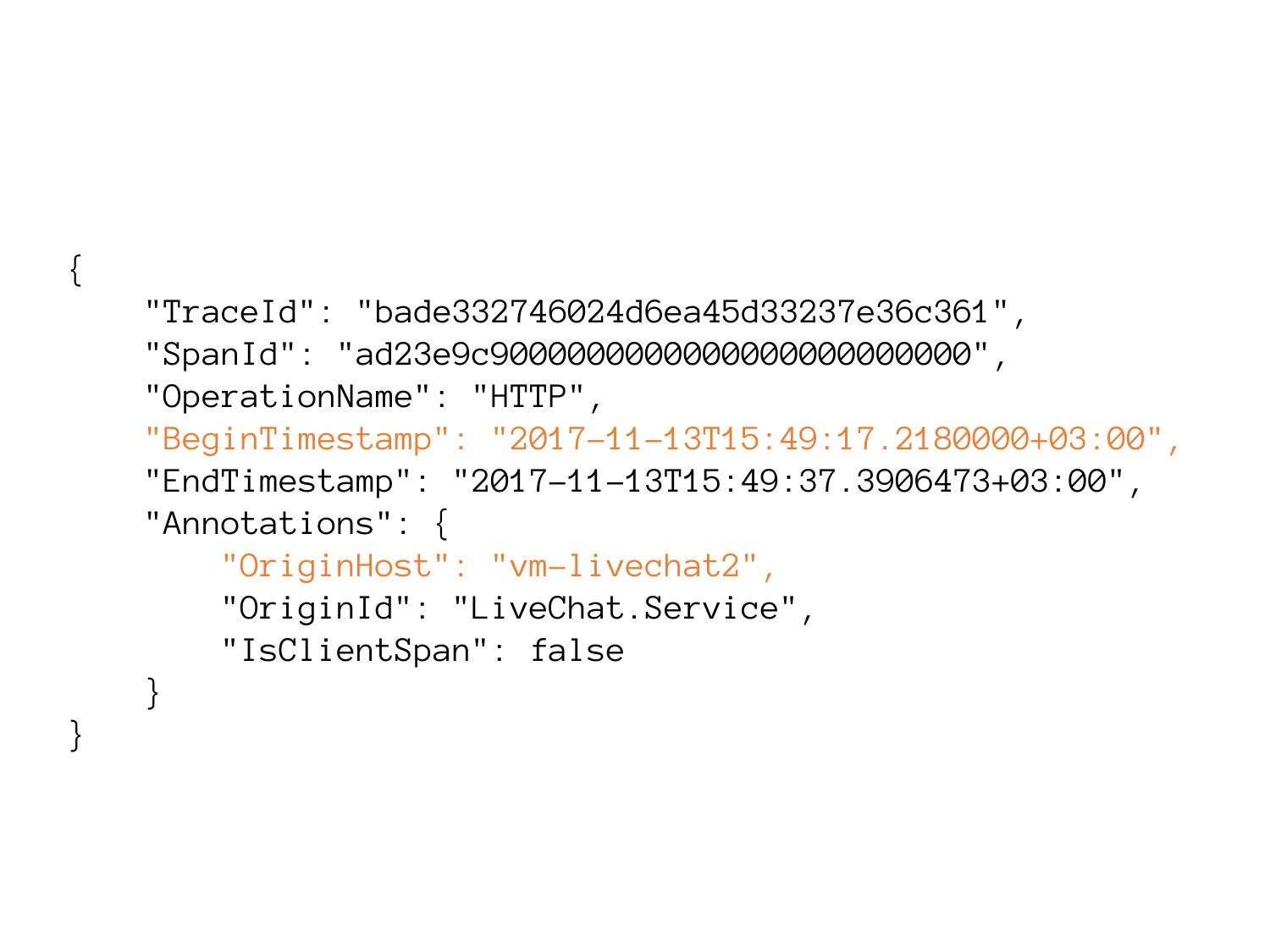

{
    "TraceId": "bade332746024d6ea45d33237e36c361",
    "SpanId": "ad23e9c9000000000000000000000000",
    "OperationName": "HTTP",
    "BeginTimestamp": "2017-11-13T15:49:17.2180000+03:00",
    "EndTimestamp": "2017-11-13T15:49:37.3906473+03:00",
    "Annotations": {
        "OriginHost": "vm-livechat2",
        "OriginId": "LiveChat.Service",
        "IsClientSpan": false
    }
}